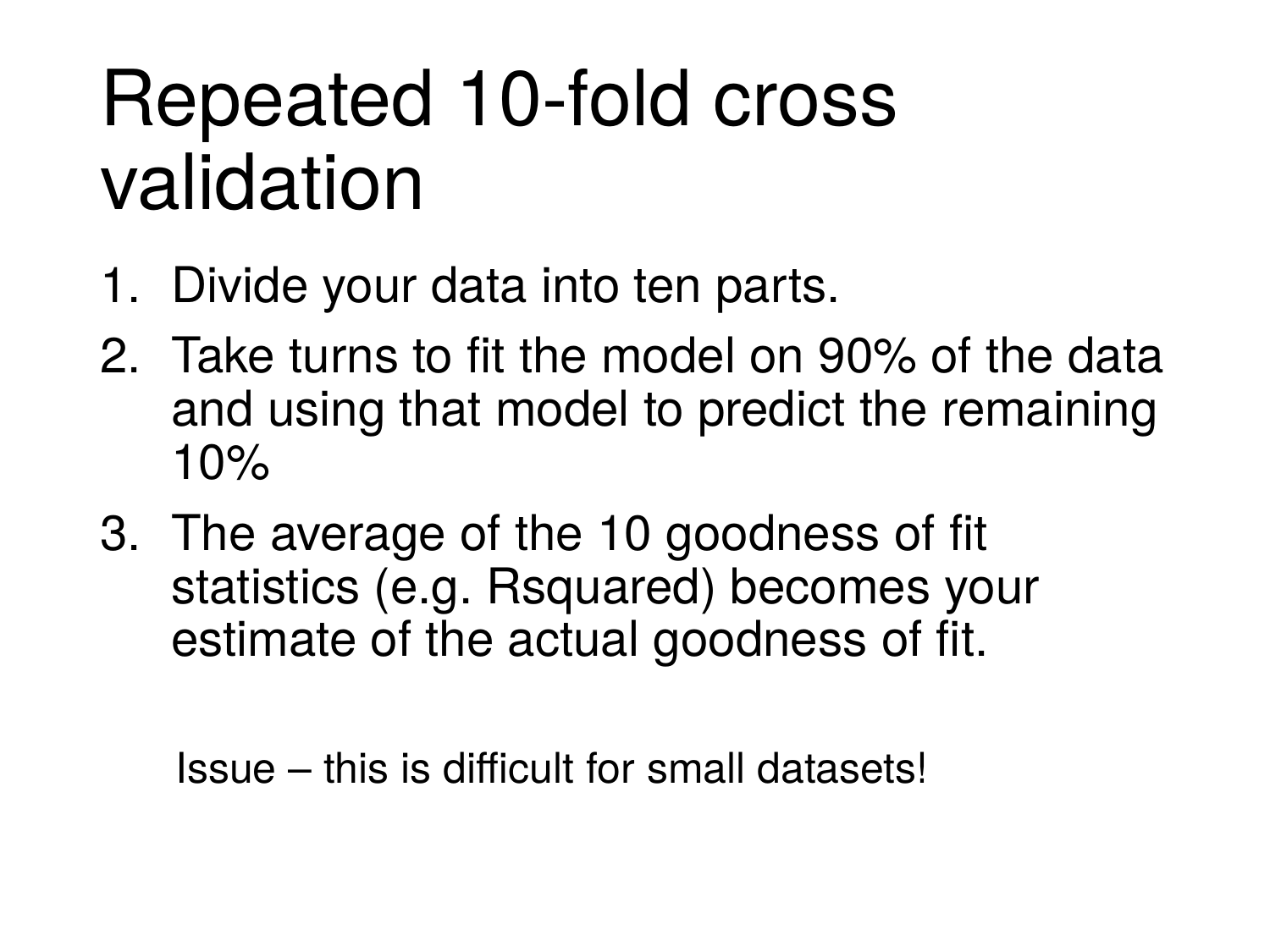

# Repeated 10-fold cross validation
Divide your data into ten parts.
Take turns to fit the model on 90% of the data and using that model to predict the remaining 10%
The average of the 10 goodness of fit statistics (e.g. Rsquared) becomes your estimate of the actual goodness of fit.

 Issue – this is difficult for small datasets!